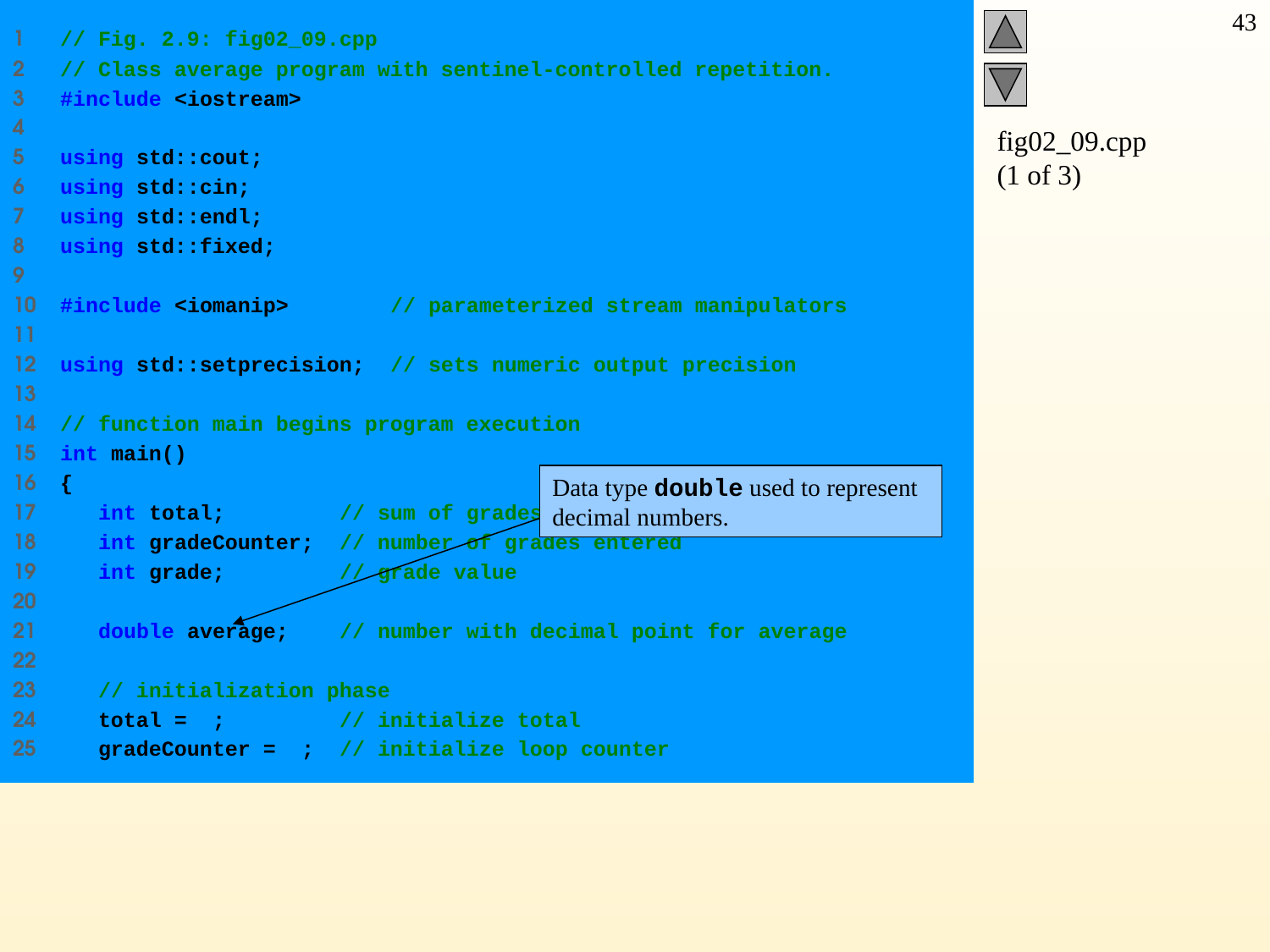

1      // Fig. 2.9: fig02_09.cpp
2      // Class average program with sentinel-controlled repetition.
3      #include <iostream>
4
5      using std::cout;
6      using std::cin;
7      using std::endl;
8      using std::fixed;
9
10    #include <iomanip>        // parameterized stream manipulators
11
12    using std::setprecision;  // sets numeric output precision
13
14    // function main begins program execution
15    int main()
16    {
17       int total;         // sum of grades
18       int gradeCounter;  // number of grades entered
19       int grade;         // grade value
20
21       double average;    // number with decimal point for average
22
23       // initialization phase
24       total = 0;         // initialize total
25       gradeCounter = 0;  // initialize loop counter

43
# fig02_09.cpp (1 of 3)
Data type double used to represent decimal numbers.